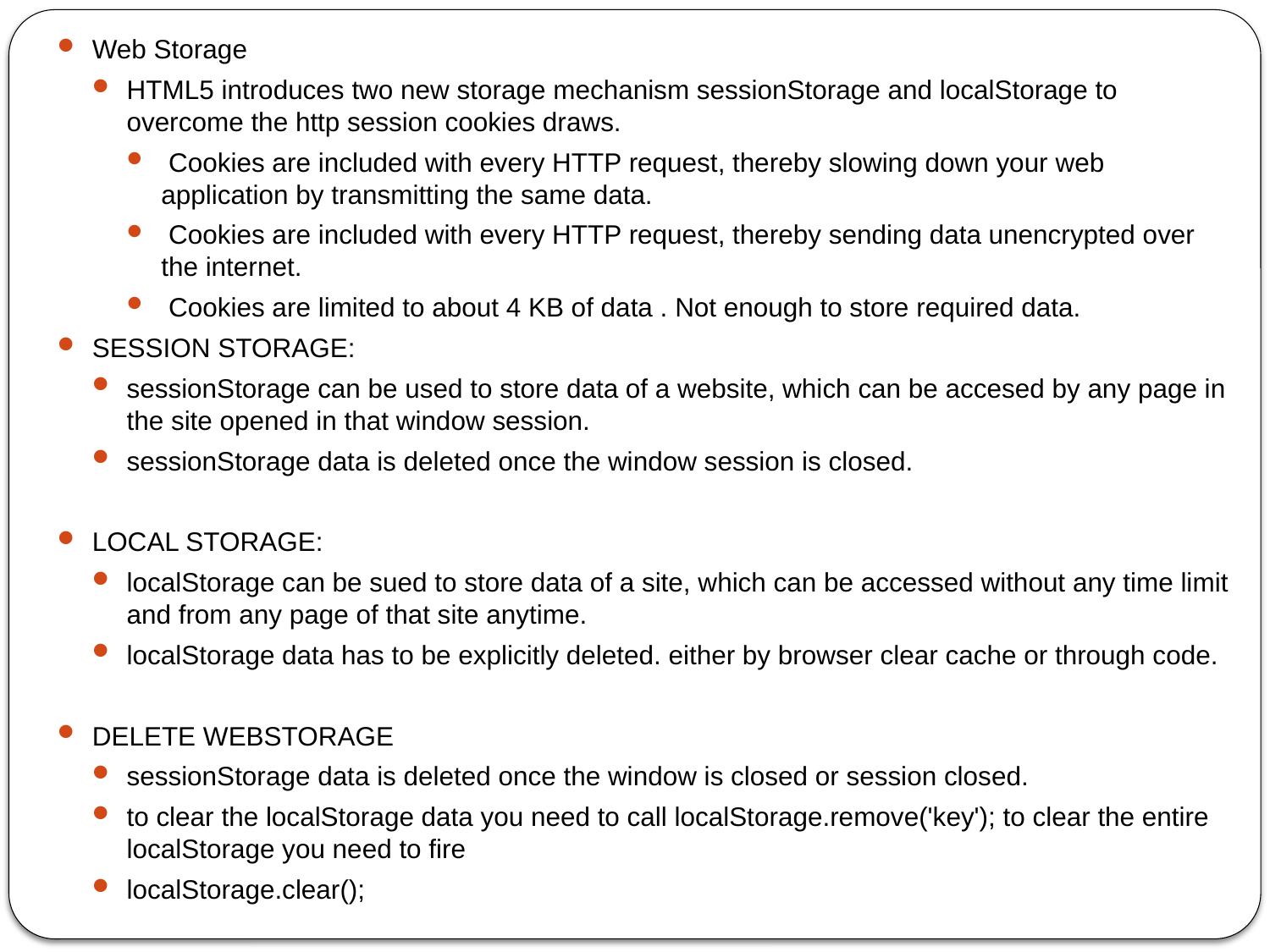

Web Storage
HTML5 introduces two new storage mechanism sessionStorage and localStorage to overcome the http session cookies draws.
 Cookies are included with every HTTP request, thereby slowing down your web application by transmitting the same data.
 Cookies are included with every HTTP request, thereby sending data unencrypted over the internet.
 Cookies are limited to about 4 KB of data . Not enough to store required data.
SESSION STORAGE:
sessionStorage can be used to store data of a website, which can be accesed by any page in the site opened in that window session.
sessionStorage data is deleted once the window session is closed.

LOCAL STORAGE:
localStorage can be sued to store data of a site, which can be accessed without any time limit and from any page of that site anytime.
localStorage data has to be explicitly deleted. either by browser clear cache or through code.

DELETE WEBSTORAGE
sessionStorage data is deleted once the window is closed or session closed.
to clear the localStorage data you need to call localStorage.remove('key'); to clear the entire localStorage you need to fire
localStorage.clear();